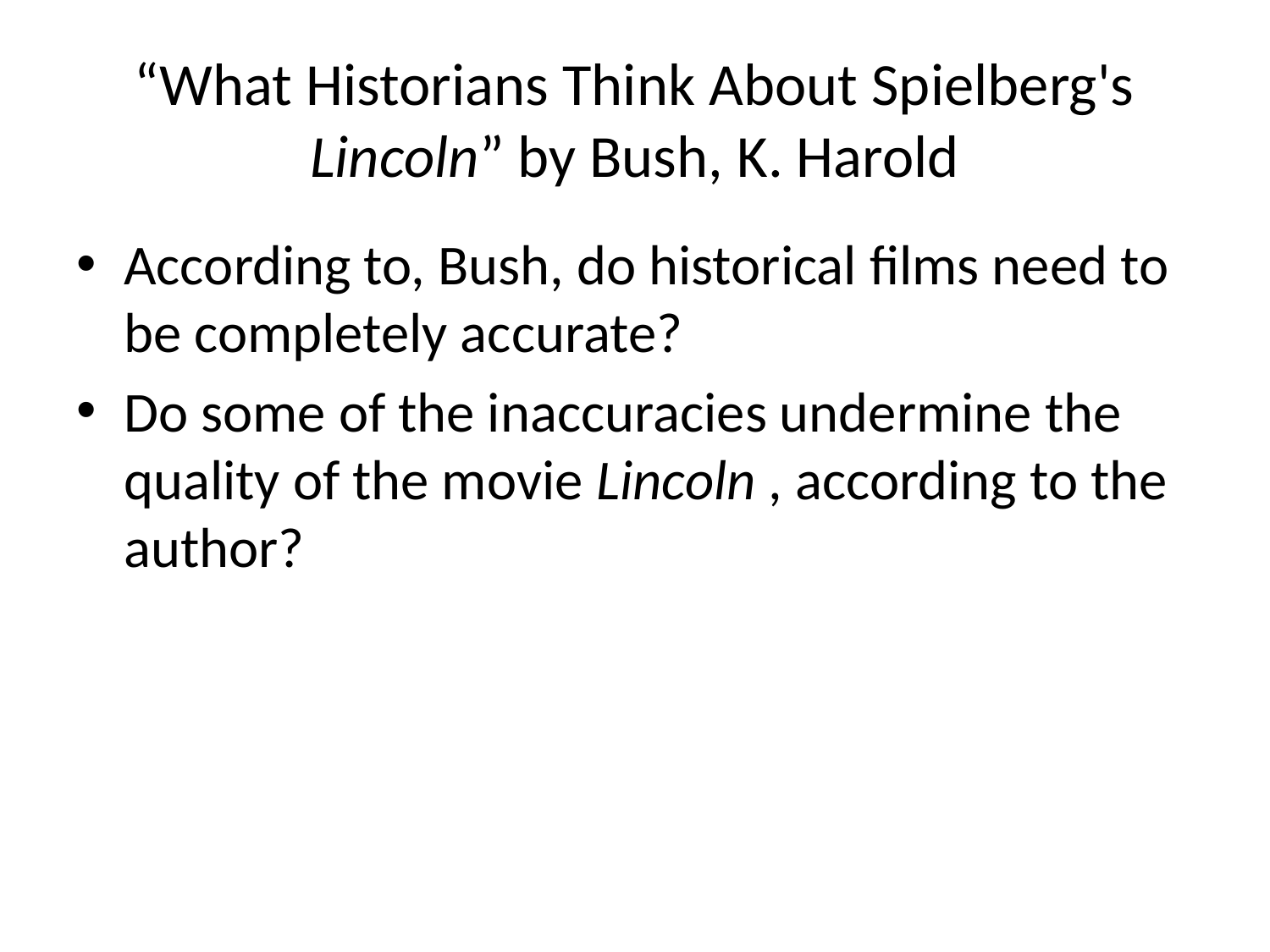

# “What Historians Think About Spielberg's Lincoln” by Bush, K. Harold
According to, Bush, do historical films need to be completely accurate?
Do some of the inaccuracies undermine the quality of the movie Lincoln , according to the author?